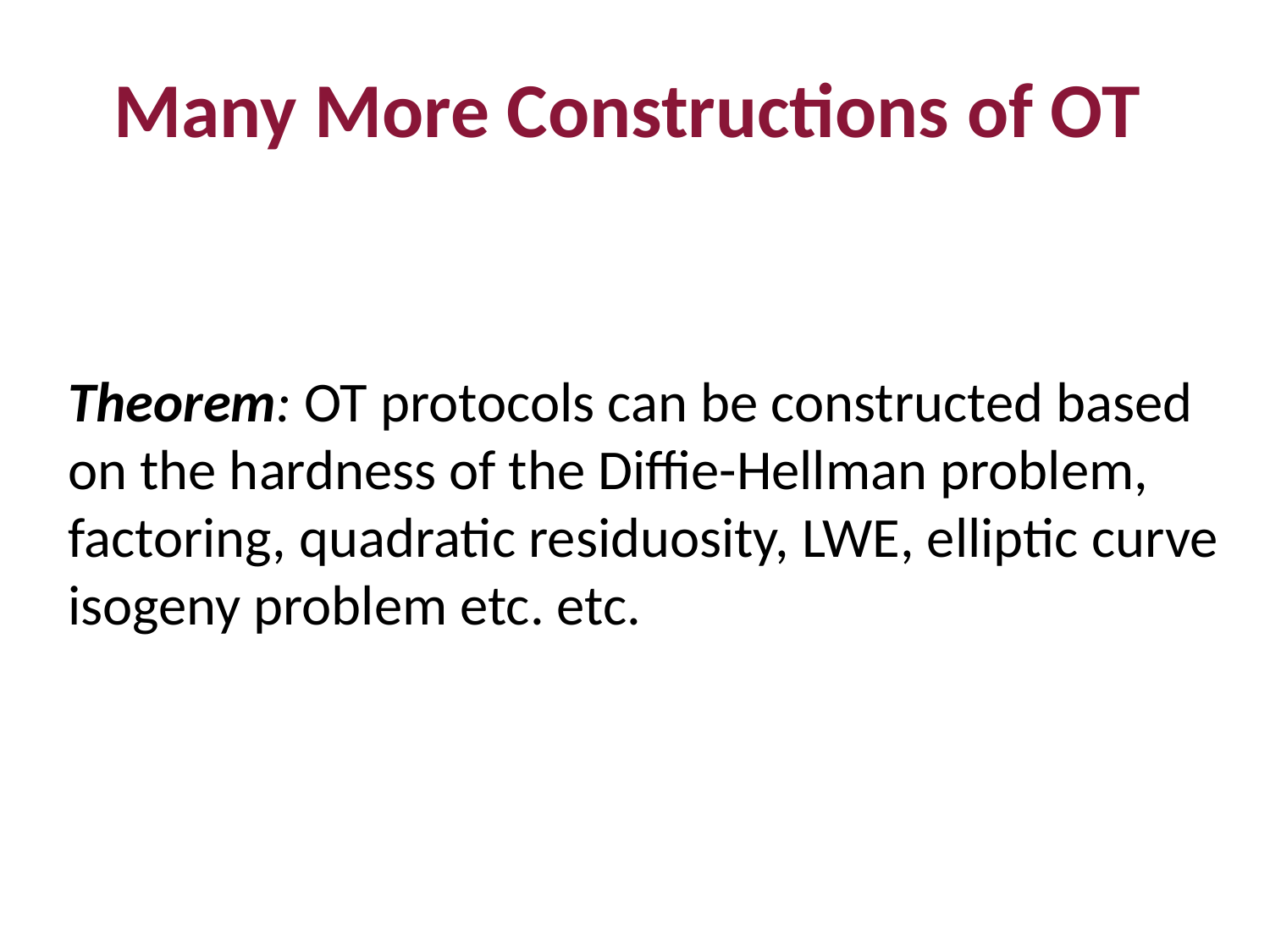

# Many More Constructions of OT
Theorem: OT protocols can be constructed based on the hardness of the Diffie-Hellman problem, factoring, quadratic residuosity, LWE, elliptic curve isogeny problem etc. etc.